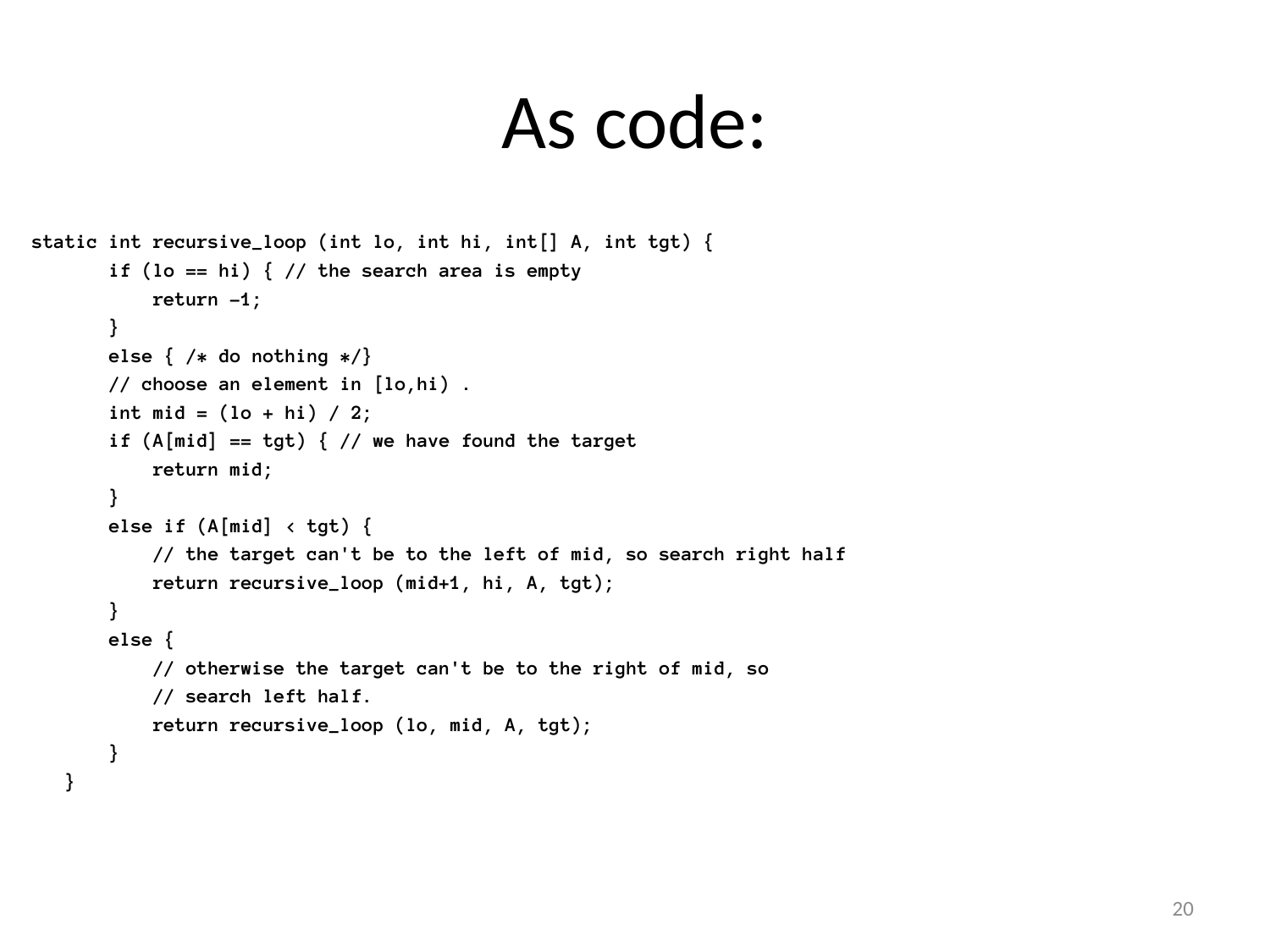

# As code:
 static int recursive_loop (int lo, int hi, int[] A, int tgt) {
        if (lo == hi) { // the search area is empty
            return -1;
        }
        else { /* do nothing */}
        // choose an element in [lo,hi) .
        int mid = (lo + hi) / 2;
        if (A[mid] == tgt) { // we have found the target
            return mid;
        }
        else if (A[mid] < tgt) {
            // the target can't be to the left of mid, so search right half
            return recursive_loop (mid+1, hi, A, tgt);
        }
        else {
            // otherwise the target can't be to the right of mid, so
            // search left half.
            return recursive_loop (lo, mid, A, tgt);
        }
    }

20